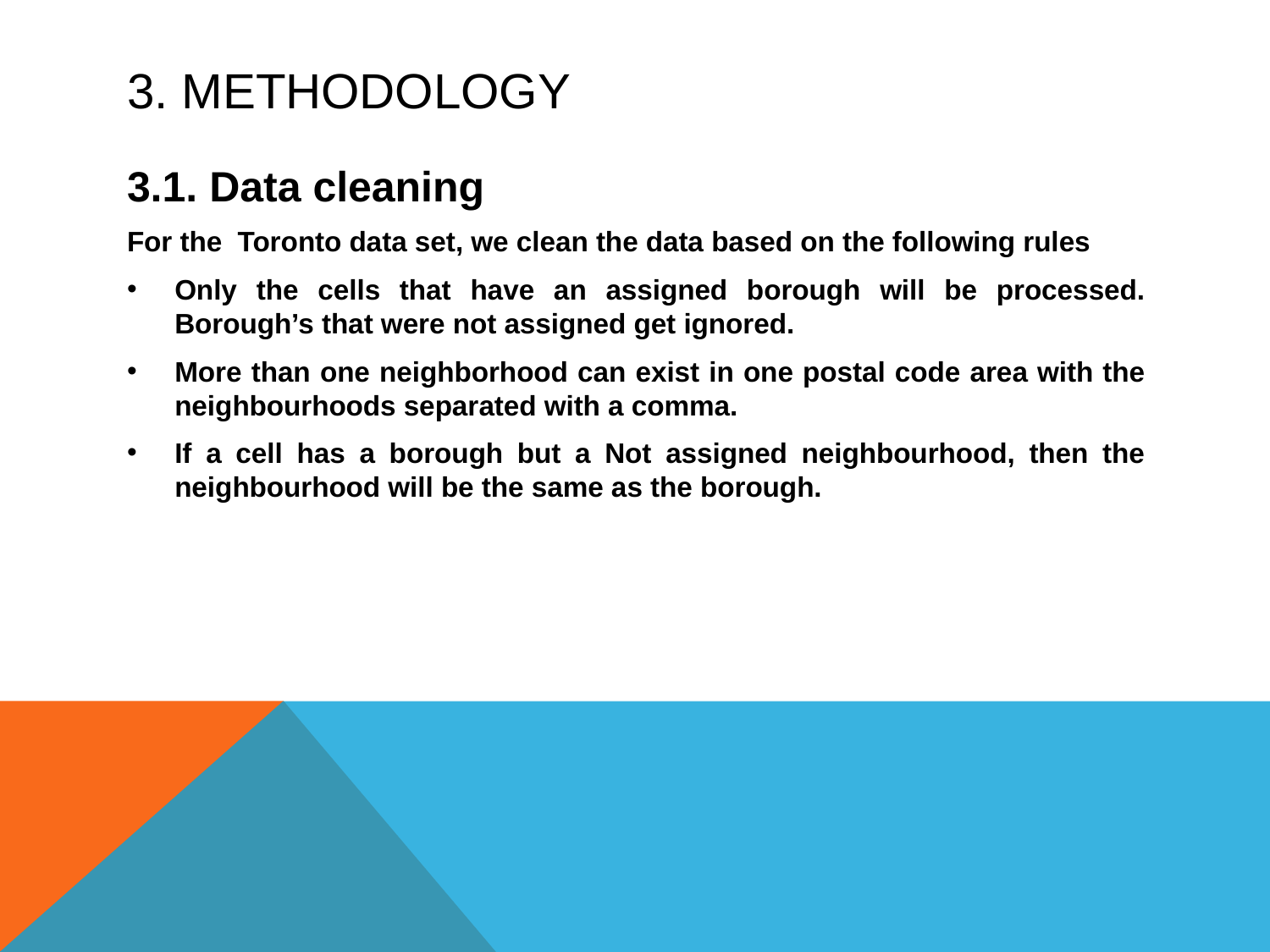

# 3. Methodology
3.1. Data cleaning
For the  Toronto data set, we clean the data based on the following rules
Only the cells that have an assigned borough will be processed. Borough’s that were not assigned get ignored.
More than one neighborhood can exist in one postal code area with the neighbourhoods separated with a comma.
If a cell has a borough but a Not assigned neighbourhood, then the neighbourhood will be the same as the borough.